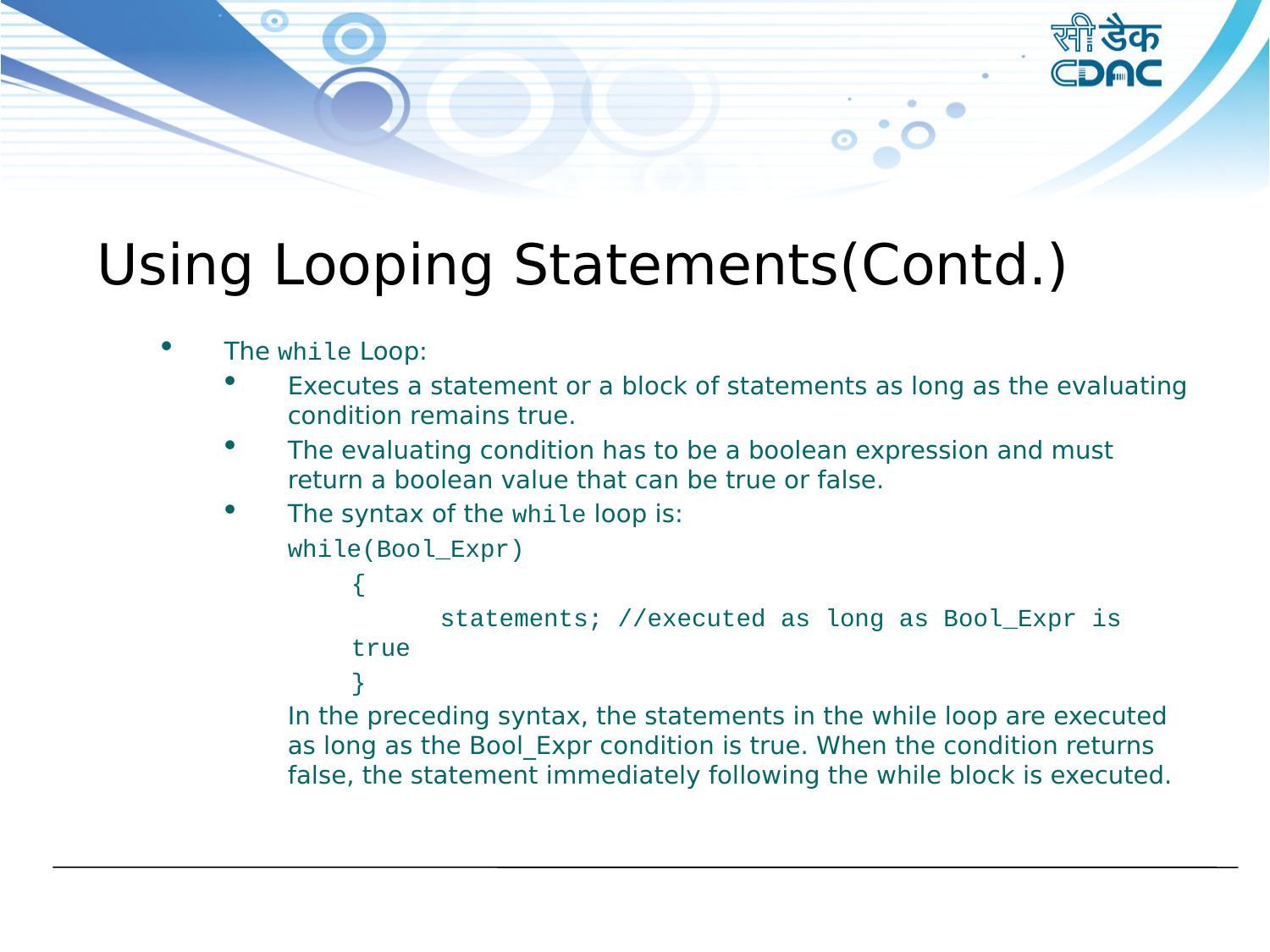

Using Looping Statements(Contd.)

The while Loop:
Executes a statement or a block of statements as long as the evaluating condition remains true.
The evaluating condition has to be a boolean expression and must return a boolean value that can be true or false.
The syntax of the while loop is:
while(Bool_Expr)
	{
	      statements; //executed as long as Bool_Expr is true
	}
	In the preceding syntax, the statements in the while loop are executed as long as the Bool_Expr condition is true. When the condition returns false, the statement immediately following the while block is executed.